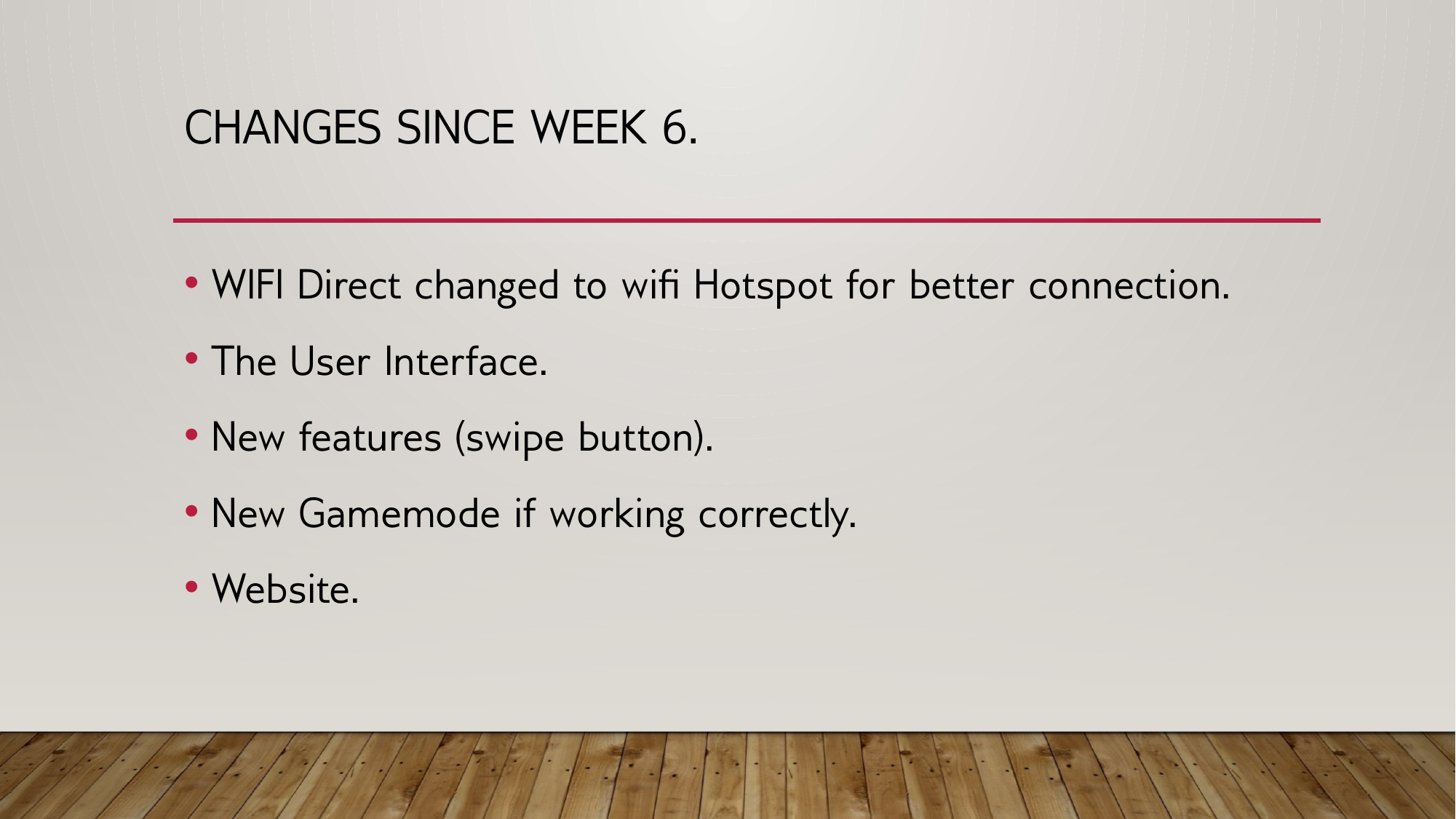

# Changes Since Week 6.
WIFI Direct changed to wifi Hotspot for better connection.
The User Interface.
New features (swipe button).
New Gamemode if working correctly.
Website.